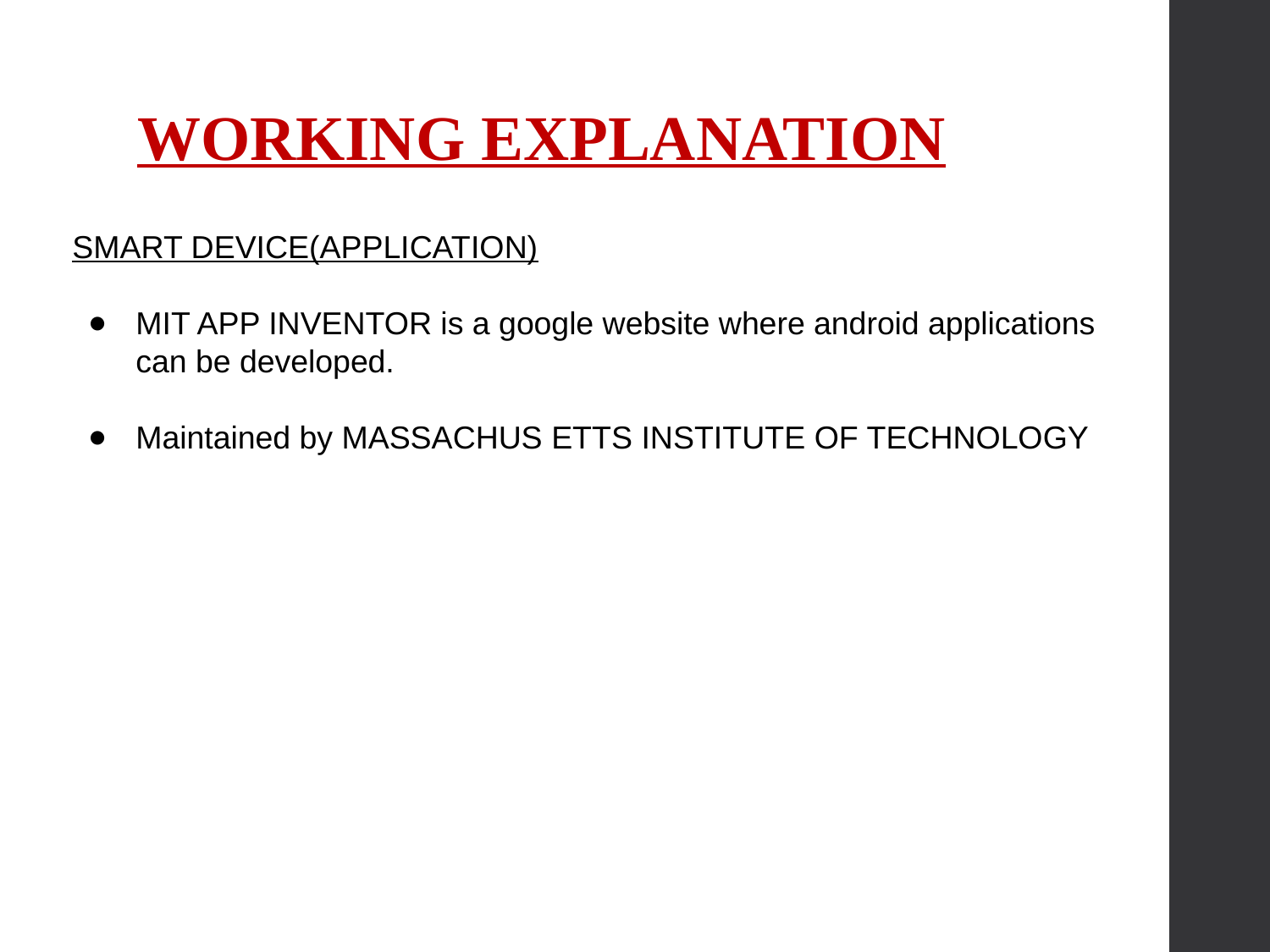

# WORKING EXPLANATION

SMART DEVICE(APPLICATION)

MIT APP INVENTOR is a google website where android applications can be developed.

Maintained by MASSACHUS ETTS INSTITUTE OF TECHNOLOGY